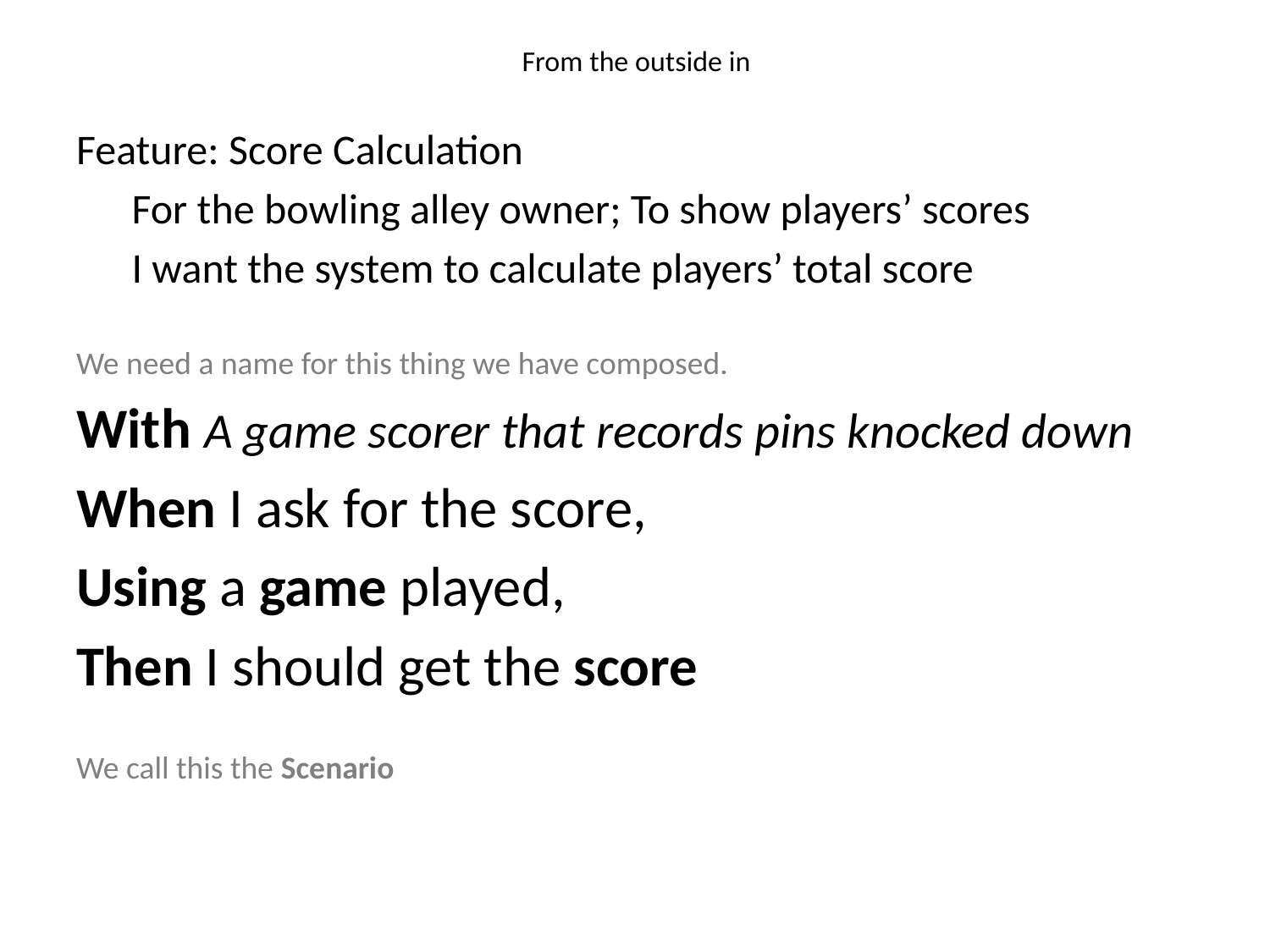

# From the outside in
Feature: Score Calculation
For the bowling alley owner; To show players’ scores
I want the system to calculate players’ total score

We need a name for this thing we have composed.
With A game scorer that records pins knocked down
When I ask for the score,
Using a game played,
Then I should get the score

We call this the Scenario